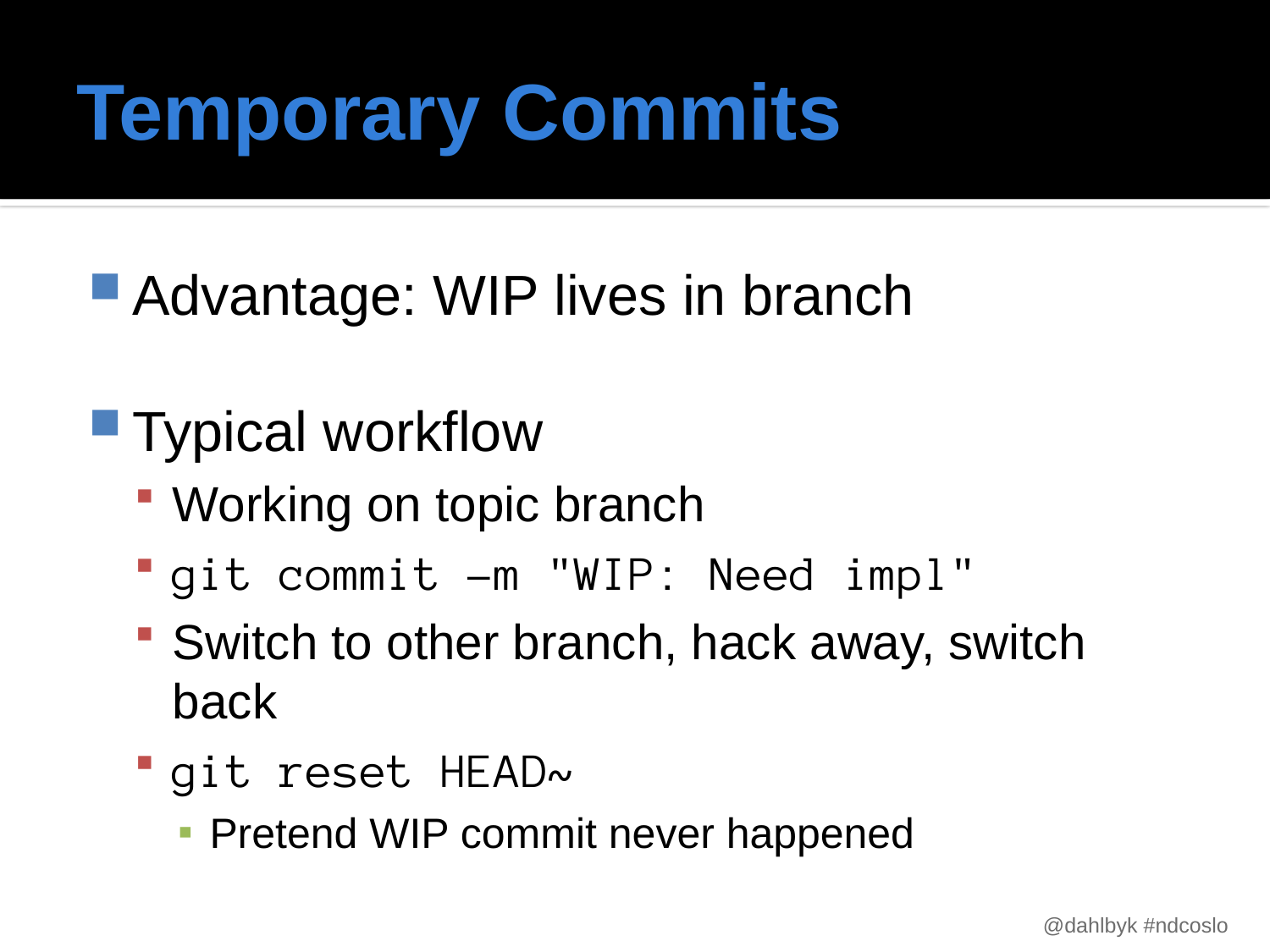

# Temporary Commits
Advantage: WIP lives in branch

Typical workflow
Working on topic branch
git commit -m "WIP: Need impl"
Switch to other branch, hack away, switch back
git reset HEAD~
Pretend WIP commit never happened
@dahlbyk #ndcoslo